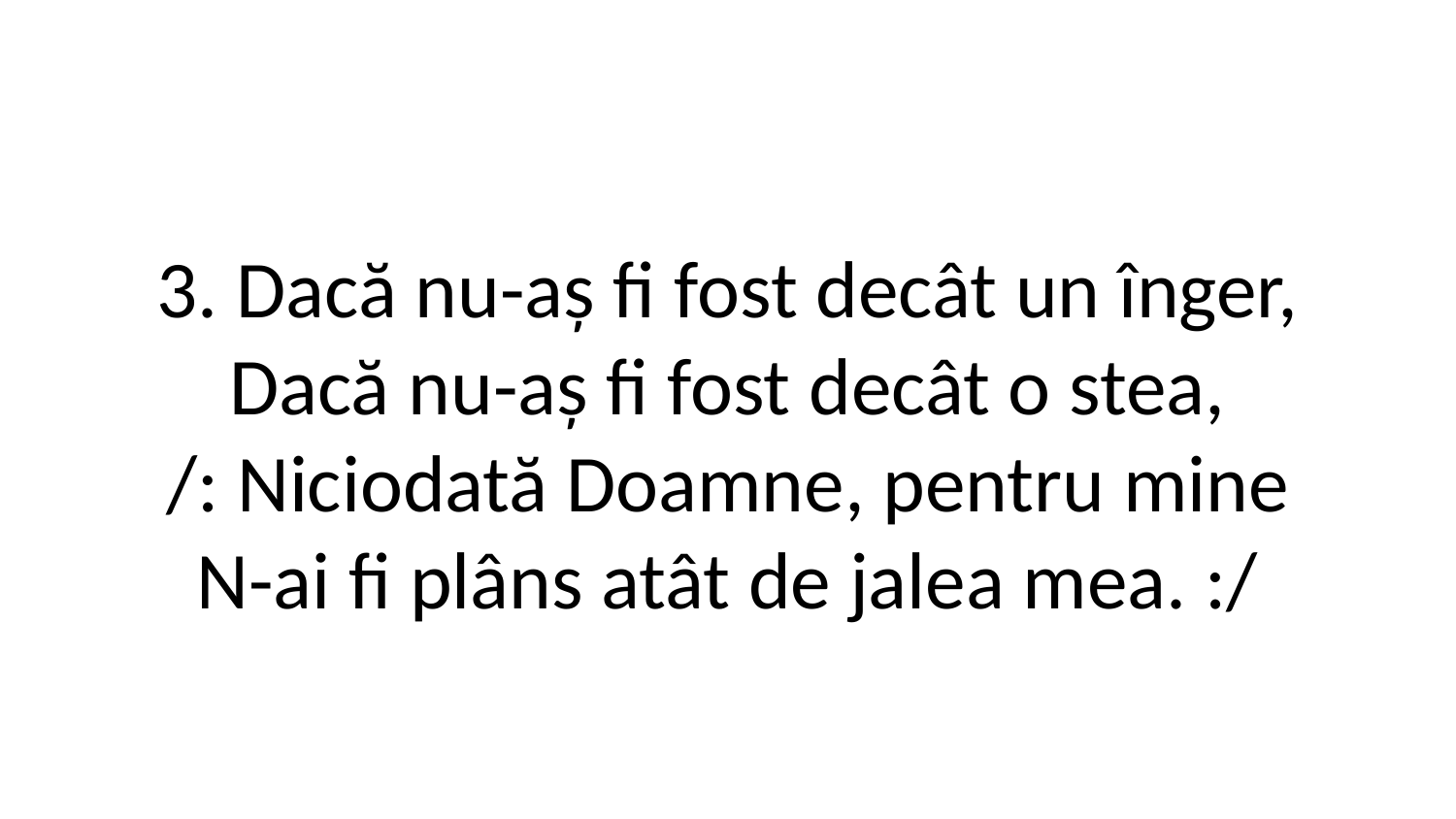

3. Dacă nu-aș fi fost decât un înger,
Dacă nu-aș fi fost decât o stea,
/: Niciodată Doamne, pentru mine
N-ai fi plâns atât de jalea mea. :/